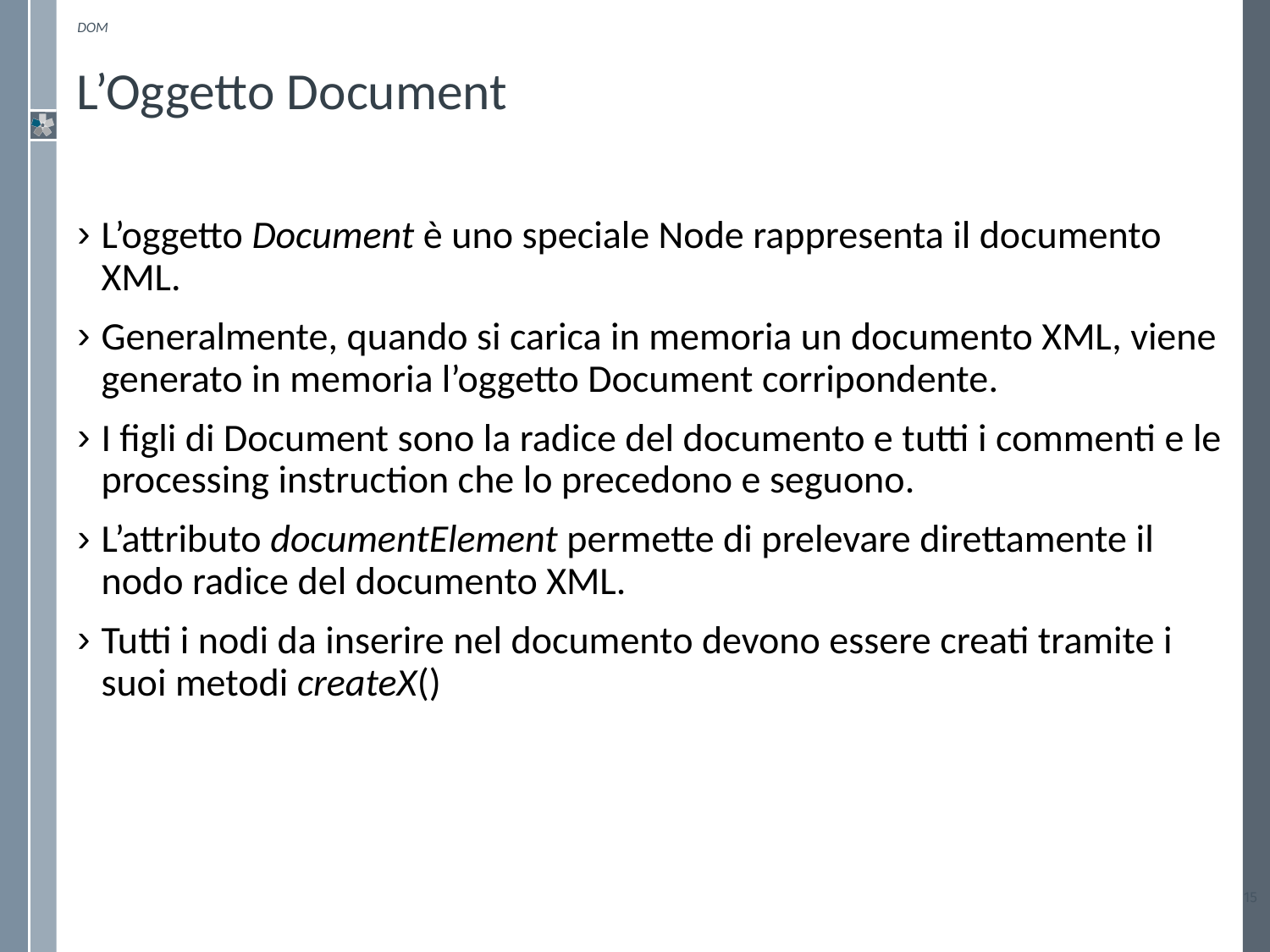

DOM
# L’Oggetto Document
L’oggetto Document è uno speciale Node rappresenta il documento XML.
Generalmente, quando si carica in memoria un documento XML, viene generato in memoria l’oggetto Document corripondente.
I figli di Document sono la radice del documento e tutti i commenti e le processing instruction che lo precedono e seguono.
L’attributo documentElement permette di prelevare direttamente il nodo radice del documento XML.
Tutti i nodi da inserire nel documento devono essere creati tramite i suoi metodi createX()
15